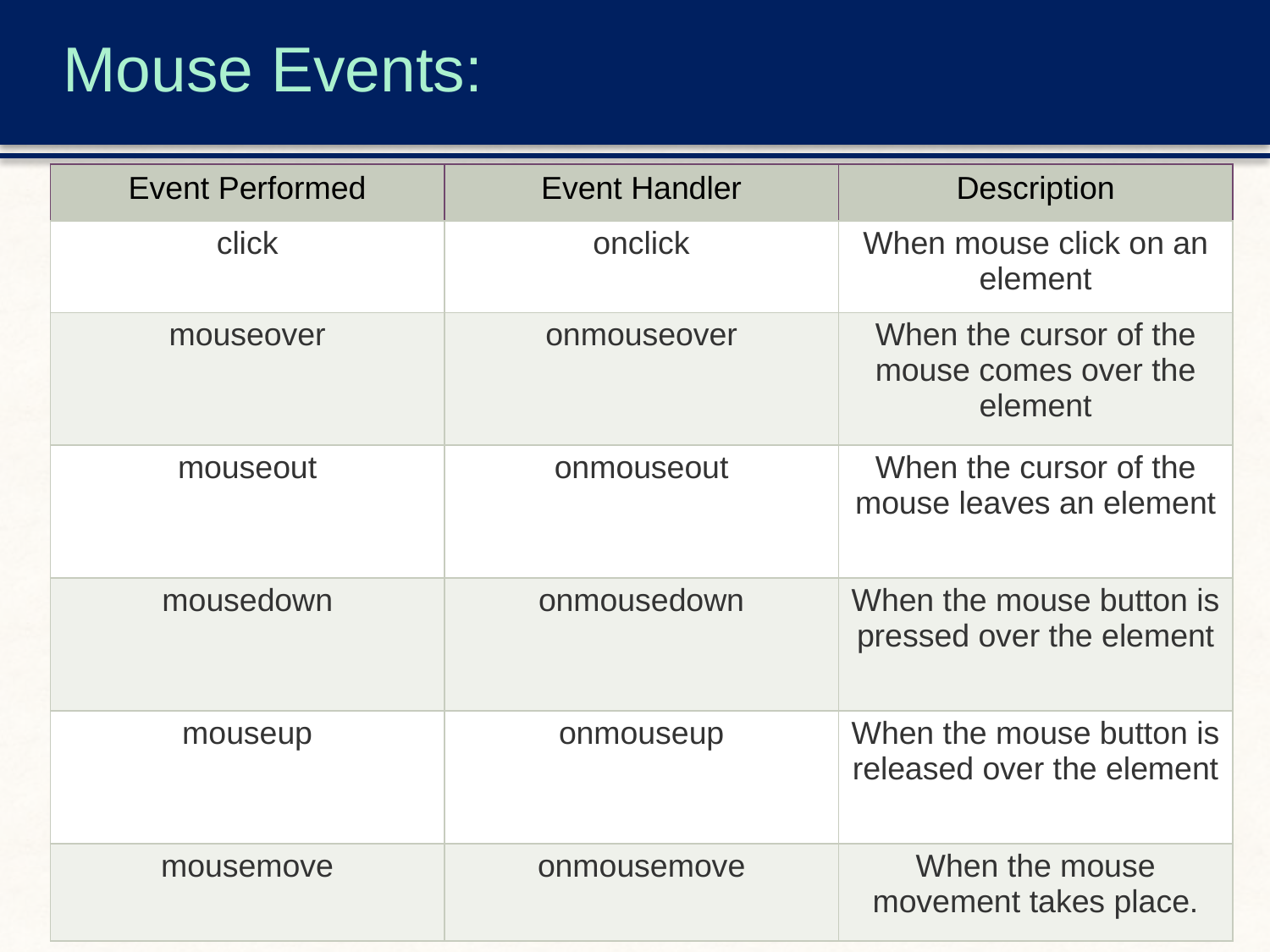

# Mouse Events:
| Event Performed | Event Handler | Description |
| --- | --- | --- |
| click | onclick | When mouse click on an element |
| mouseover | onmouseover | When the cursor of the mouse comes over the element |
| mouseout | onmouseout | When the cursor of the mouse leaves an element |
| mousedown | onmousedown | When the mouse button is pressed over the element |
| mouseup | onmouseup | When the mouse button is released over the element |
| mousemove | onmousemove | When the mouse movement takes place. |